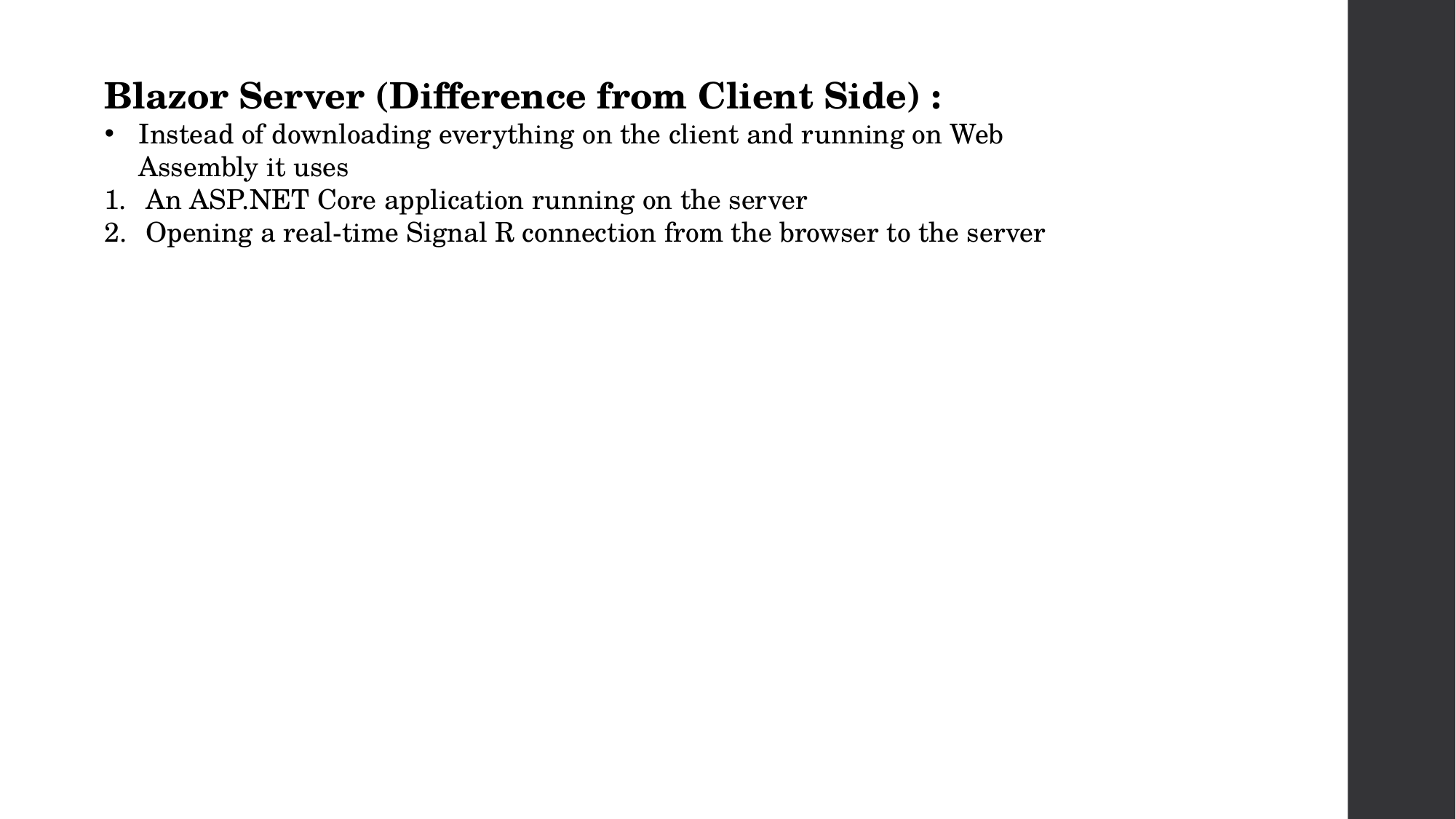

Blazor Server (Difference from Client Side) :
Instead of downloading everything on the client and running on Web Assembly it uses
An ASP.NET Core application running on the server
Opening a real-time Signal R connection from the browser to the server